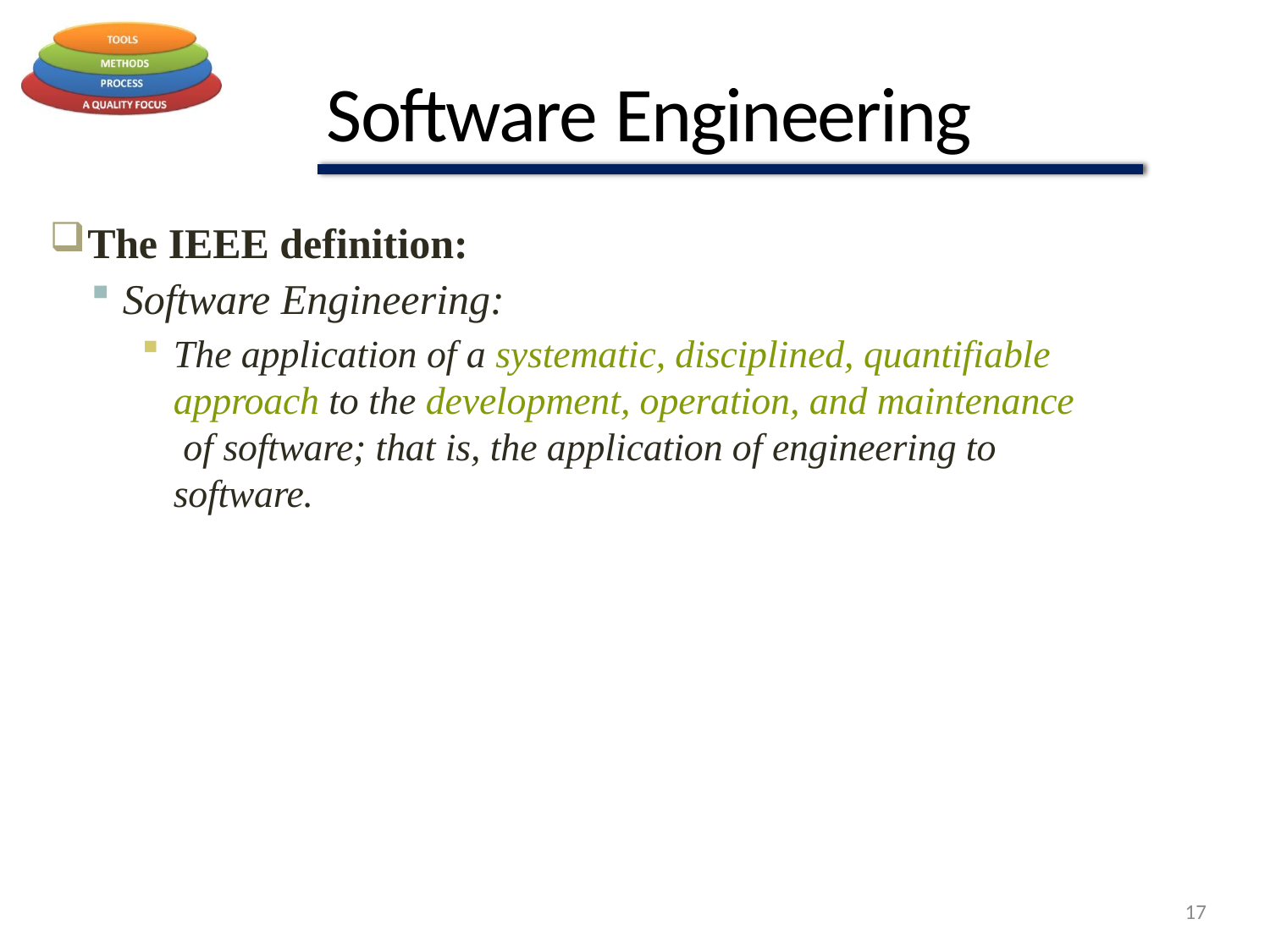

# Software Engineering

The IEEE definition:
Software Engineering:
The application of a systematic, disciplined, quantifiable  approach to the development, operation, and maintenance  of software; that is, the application of engineering to  software.

17